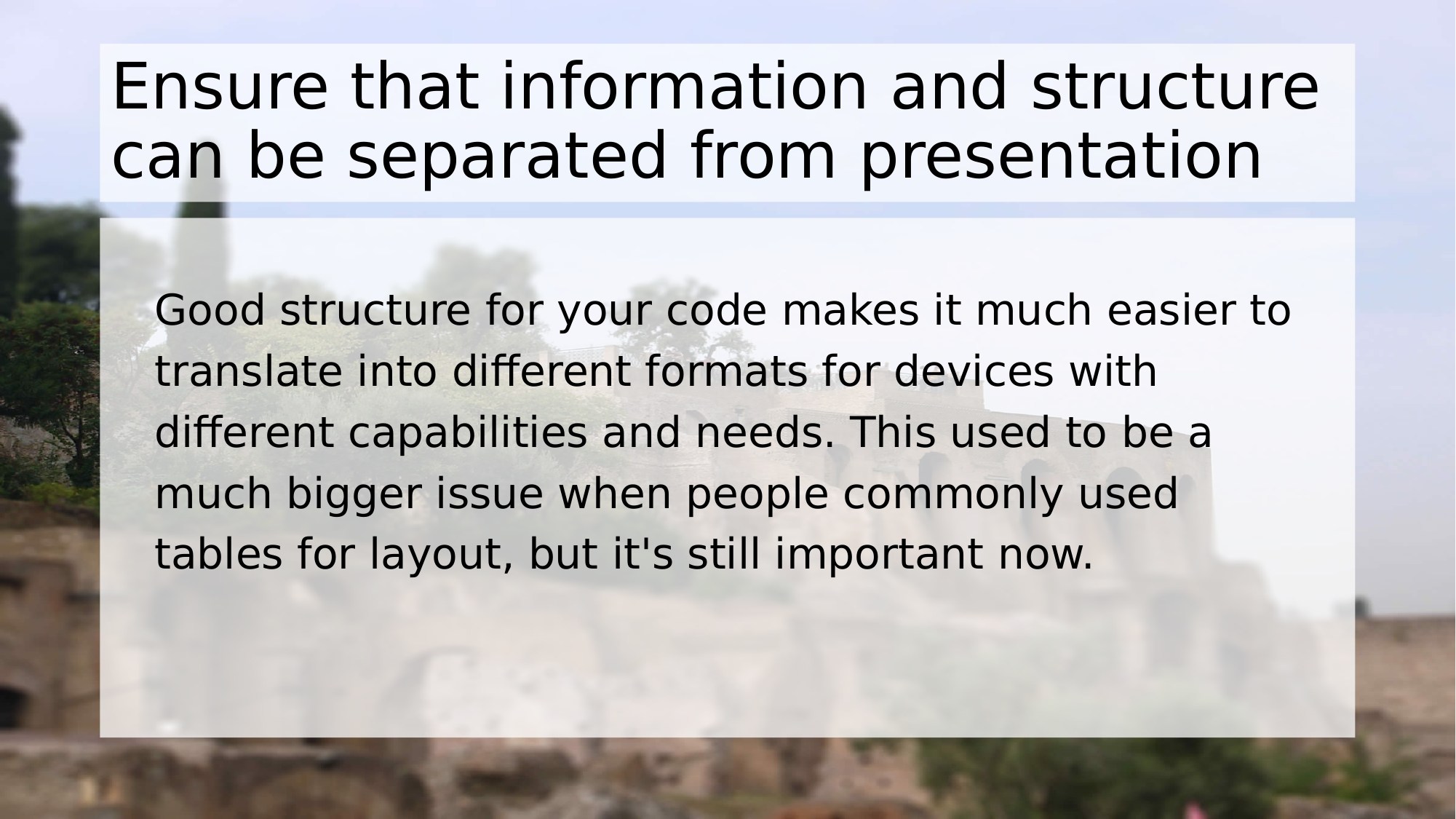

# Ensure that information and structure can be separated from presentation
Good structure for your code makes it much easier to translate into different formats for devices with different capabilities and needs. This used to be a much bigger issue when people commonly used tables for layout, but it's still important now.